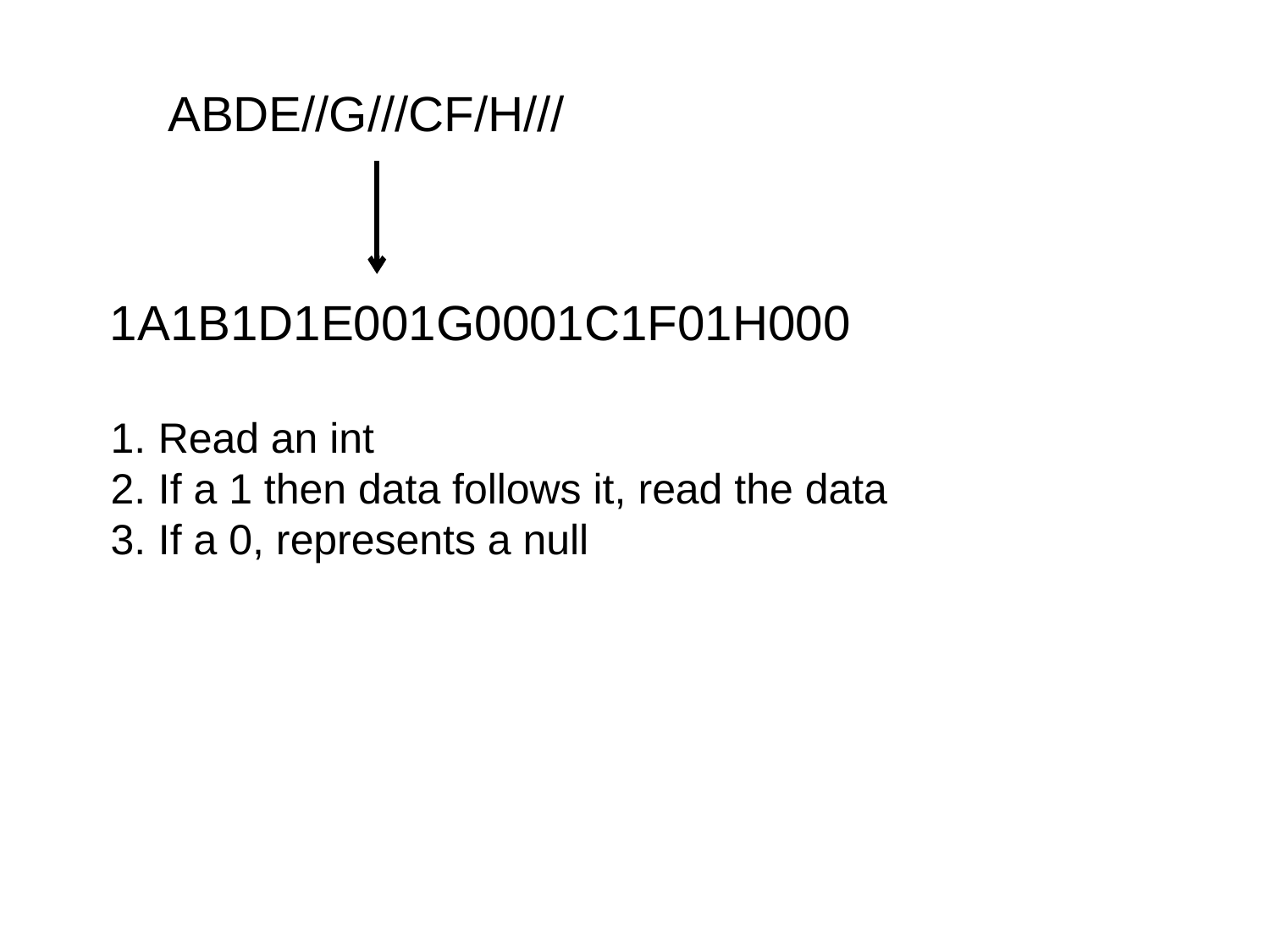

ABDE//G///CF/H///
1A1B1D1E001G0001C1F01H000
Read an int
If a 1 then data follows it, read the data
If a 0, represents a null